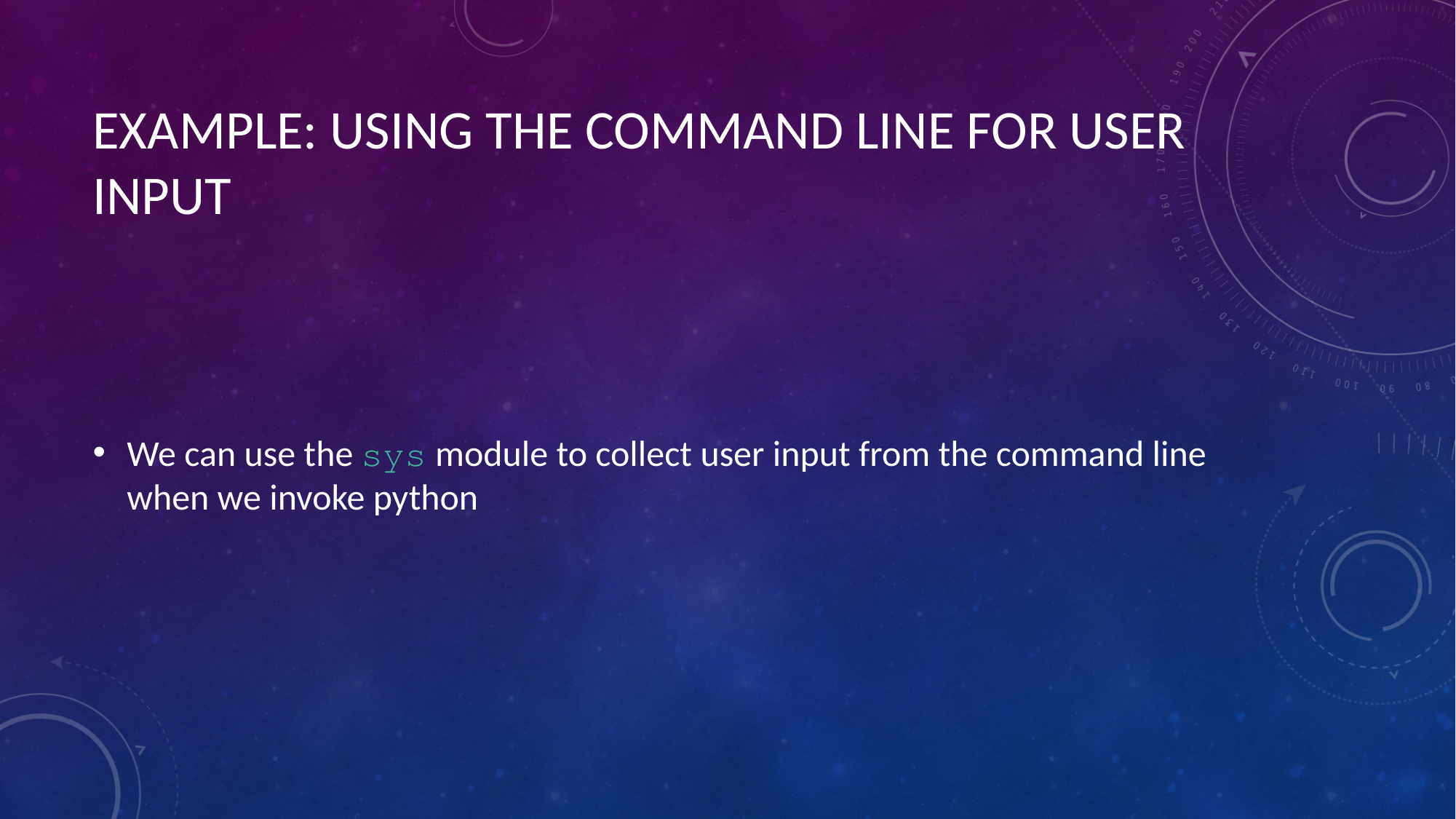

# Example: Using The command line for user input
We can use the sys module to collect user input from the command line when we invoke python